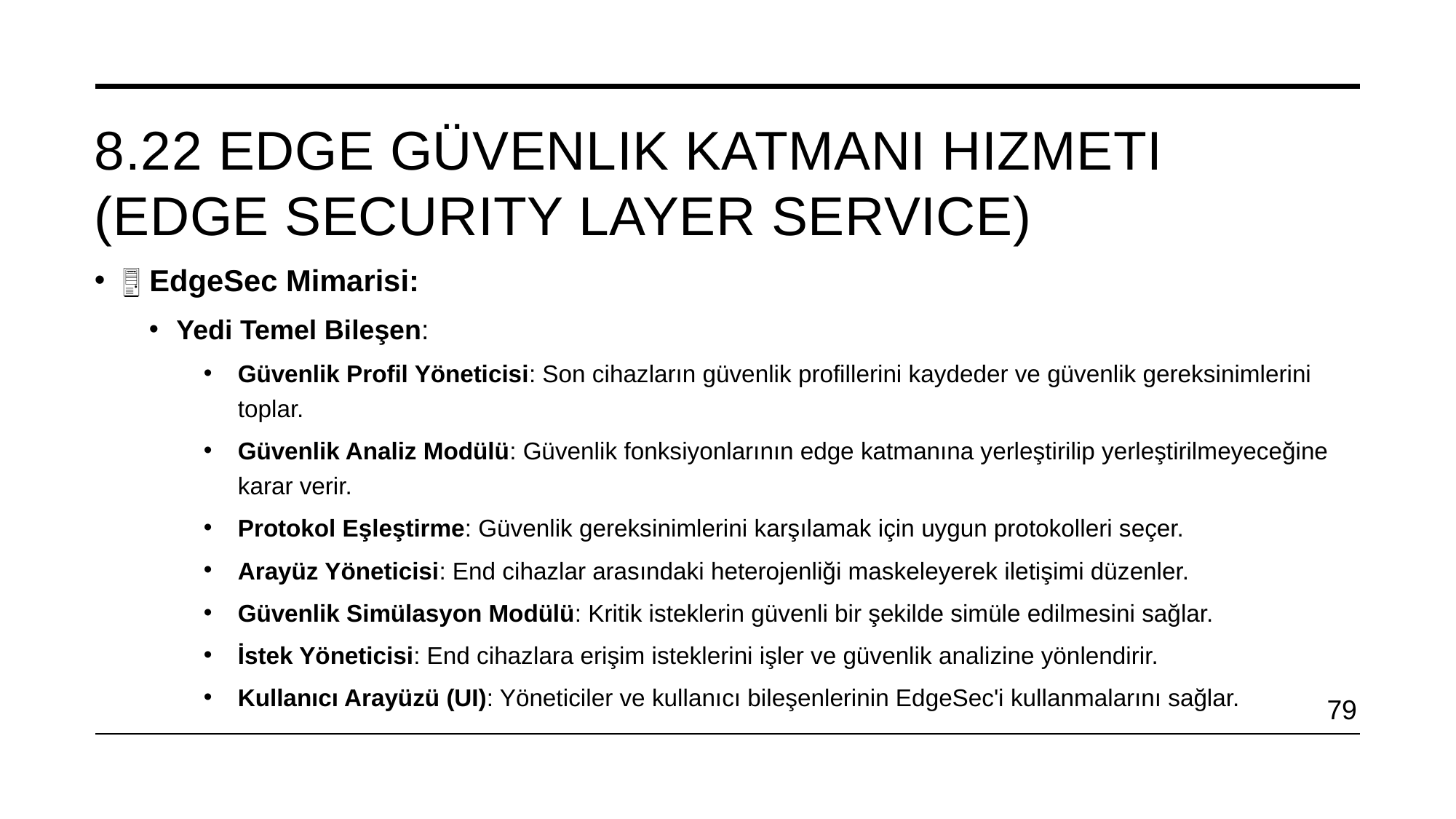

# 8.22 Edge Güvenlik Katmanı Hizmeti (Edge Security Layer Service)
🖥️ EdgeSec Mimarisi:
Yedi Temel Bileşen:
Güvenlik Profil Yöneticisi: Son cihazların güvenlik profillerini kaydeder ve güvenlik gereksinimlerini toplar.
Güvenlik Analiz Modülü: Güvenlik fonksiyonlarının edge katmanına yerleştirilip yerleştirilmeyeceğine karar verir.
Protokol Eşleştirme: Güvenlik gereksinimlerini karşılamak için uygun protokolleri seçer.
Arayüz Yöneticisi: End cihazlar arasındaki heterojenliği maskeleyerek iletişimi düzenler.
Güvenlik Simülasyon Modülü: Kritik isteklerin güvenli bir şekilde simüle edilmesini sağlar.
İstek Yöneticisi: End cihazlara erişim isteklerini işler ve güvenlik analizine yönlendirir.
Kullanıcı Arayüzü (UI): Yöneticiler ve kullanıcı bileşenlerinin EdgeSec'i kullanmalarını sağlar.
79